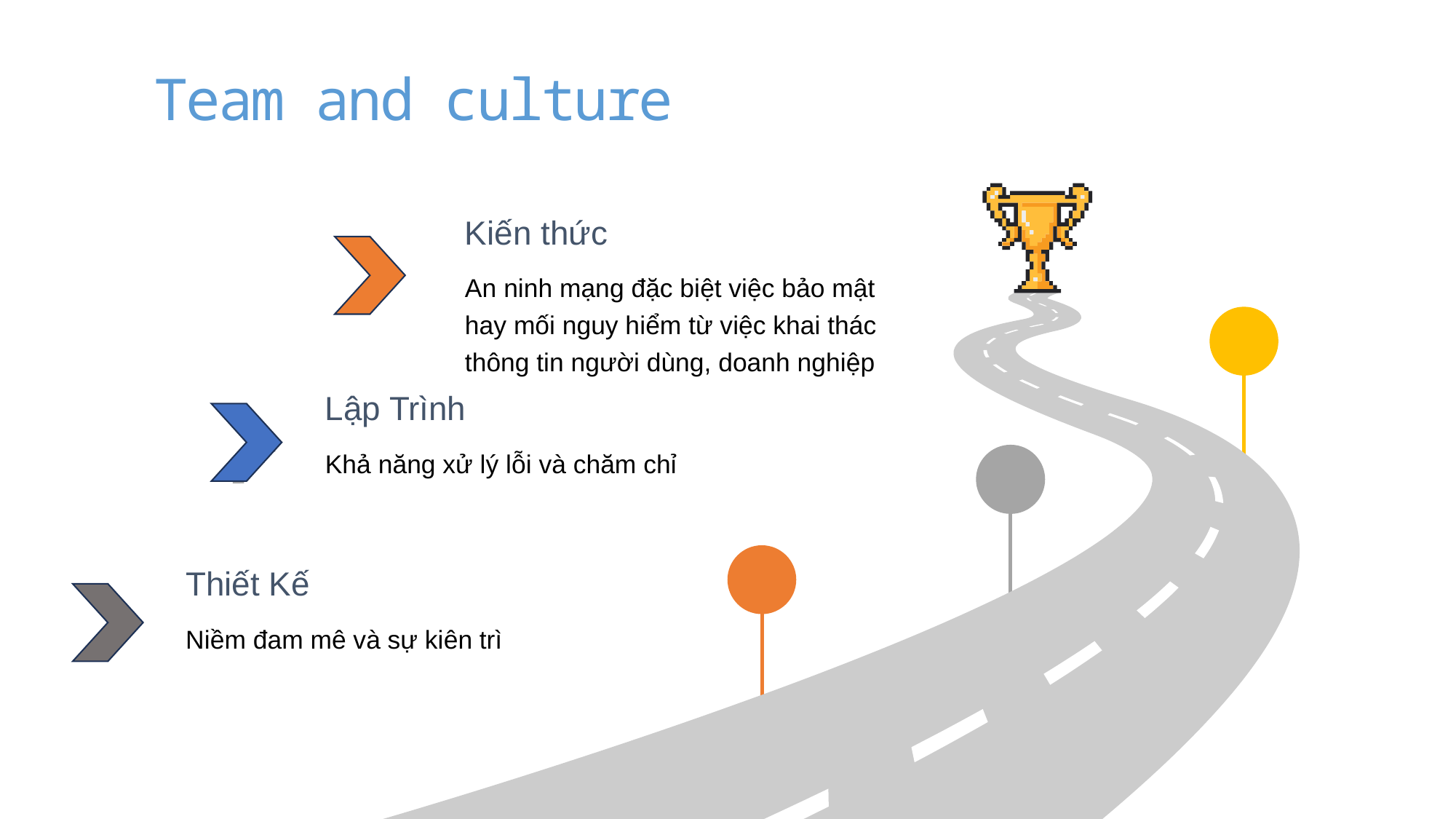

Team and culture

Kiến thức

An ninh mạng đặc biệt việc bảo mật hay mối nguy hiểm từ việc khai thác thông tin người dùng, doanh nghiệp

Lập Trình

Khả năng xử lý lỗi và chăm chỉ
Thiết Kế

Niềm đam mê và sự kiên trì